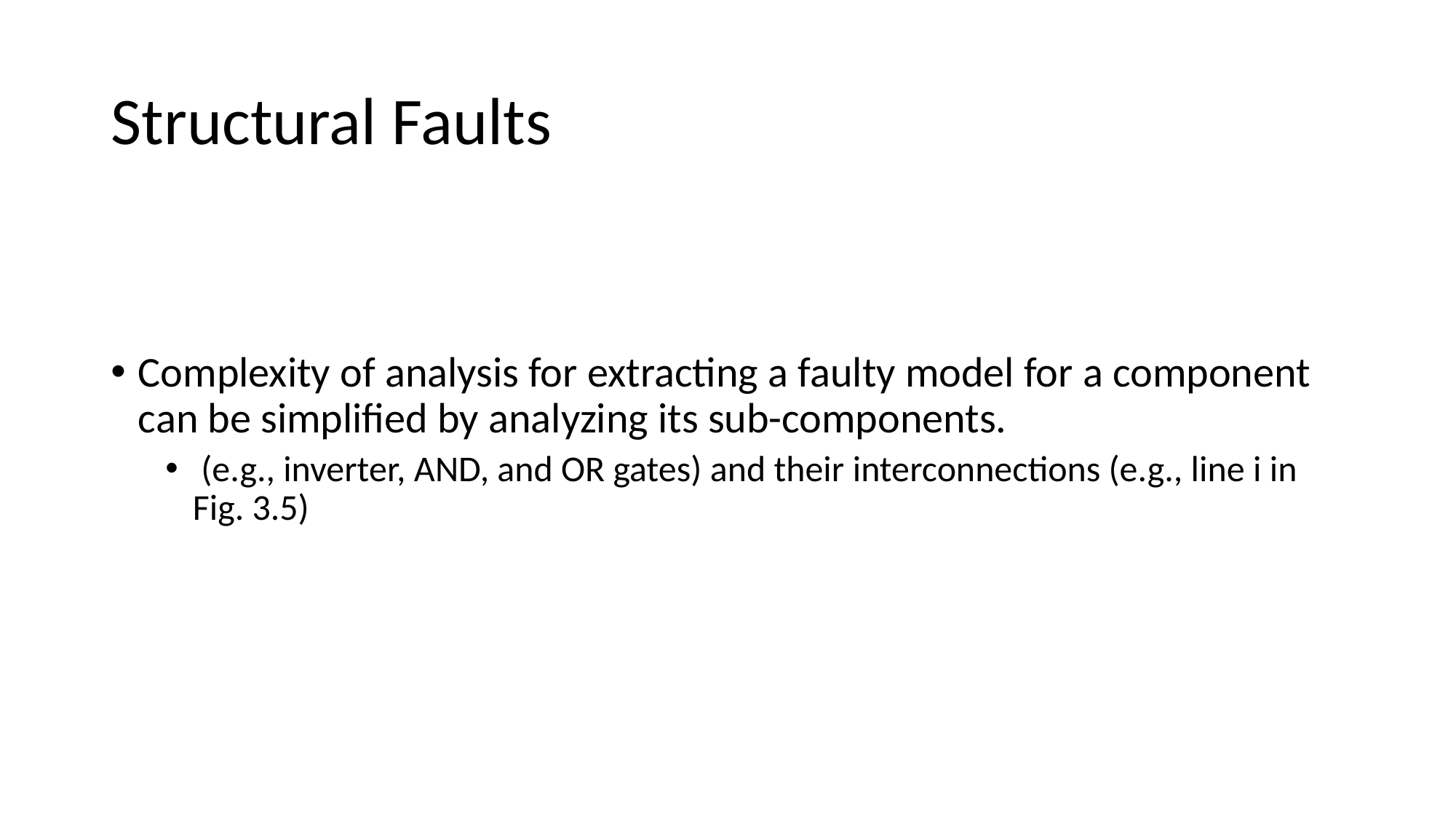

# Structural Faults

Complexity of analysis for extracting a faulty model for a component can be simplified by analyzing its sub-components.
 (e.g., inverter, AND, and OR gates) and their interconnections (e.g., line i in Fig. 3.5)